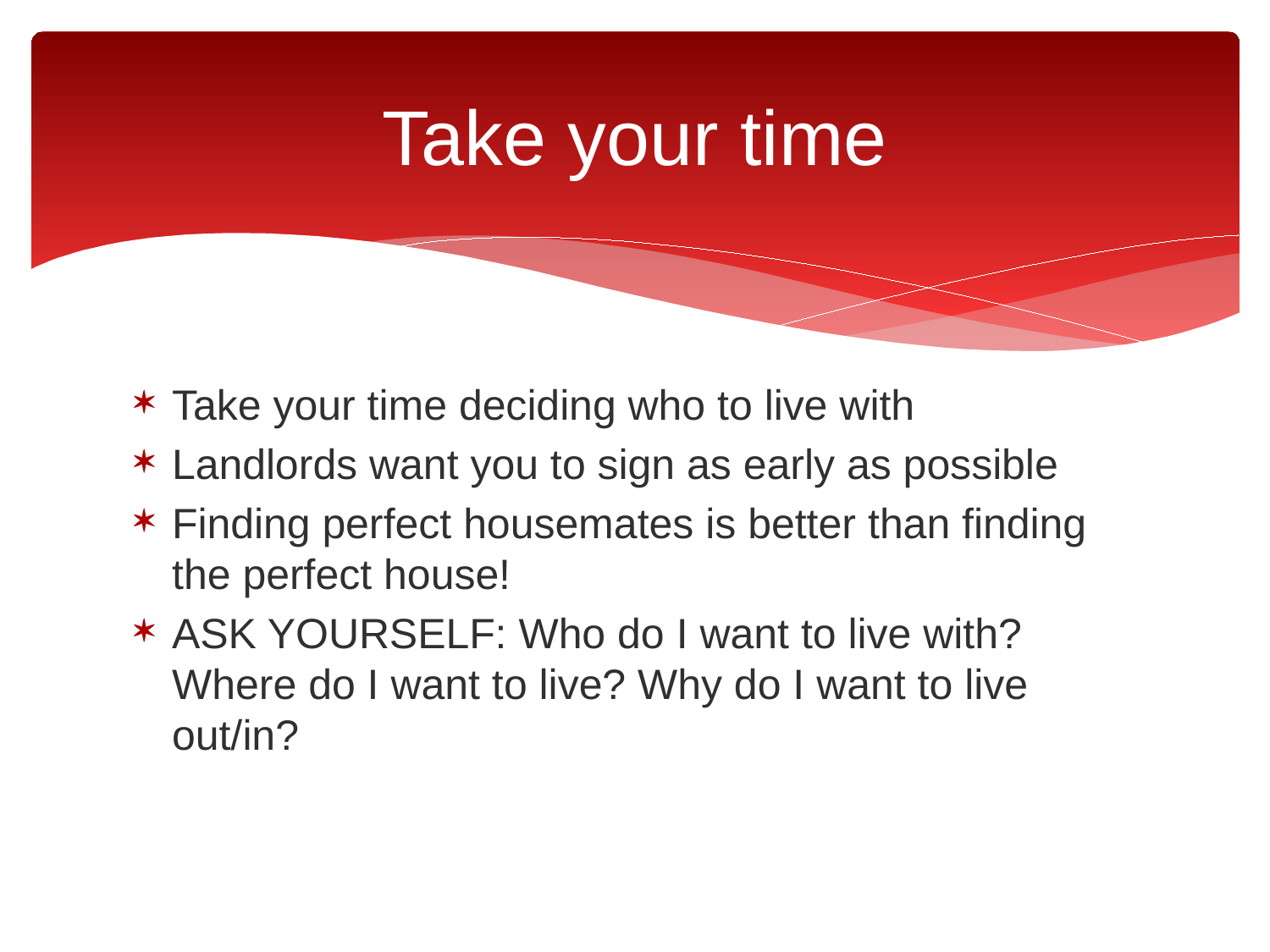

# Take your time
Take your time deciding who to live with
Landlords want you to sign as early as possible
Finding perfect housemates is better than finding the perfect house!
ASK YOURSELF: Who do I want to live with? Where do I want to live? Why do I want to live out/in?